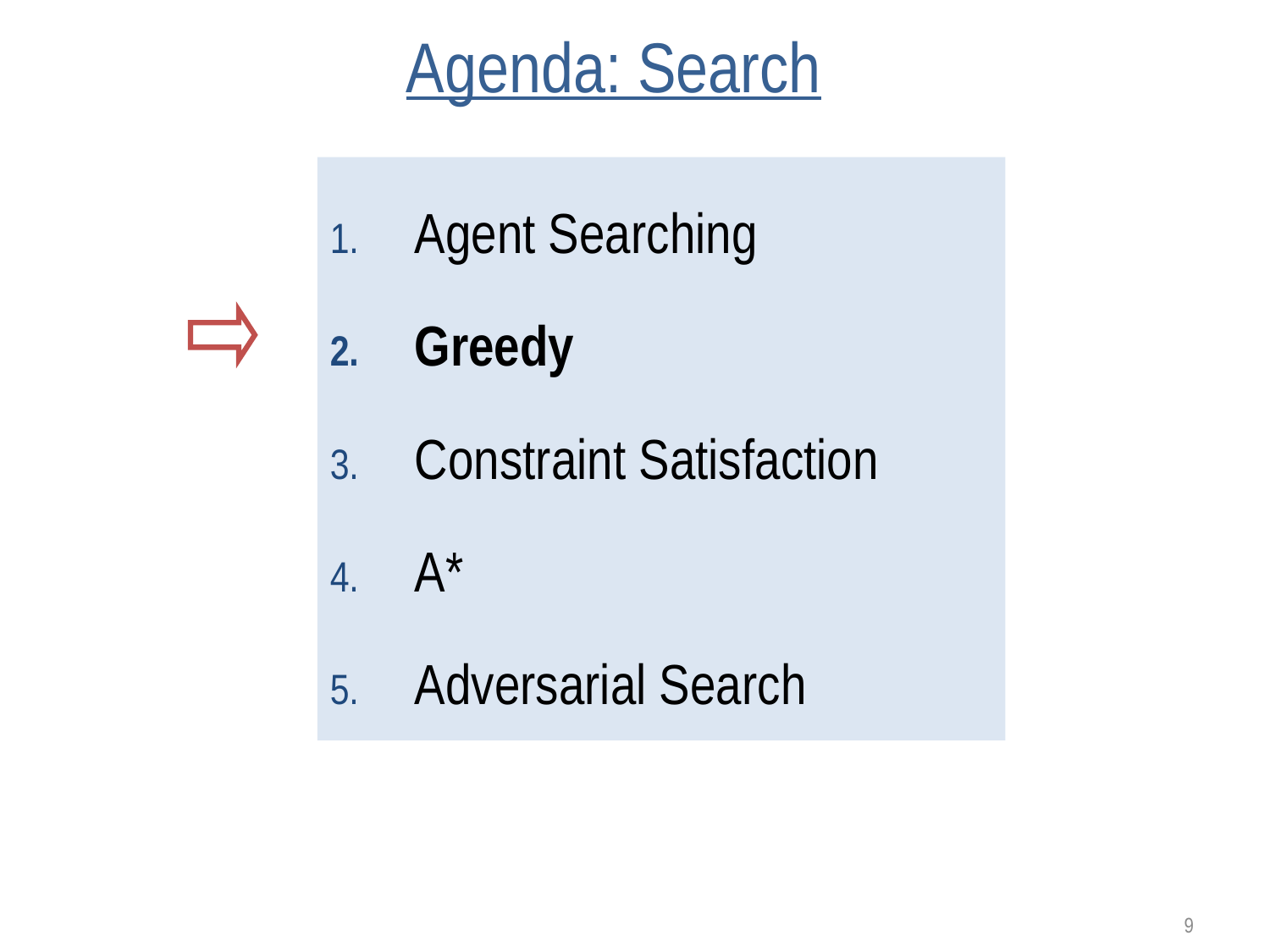

# Agenda: Search
Agent Searching
Greedy
Constraint Satisfaction
A*
Adversarial Search

9